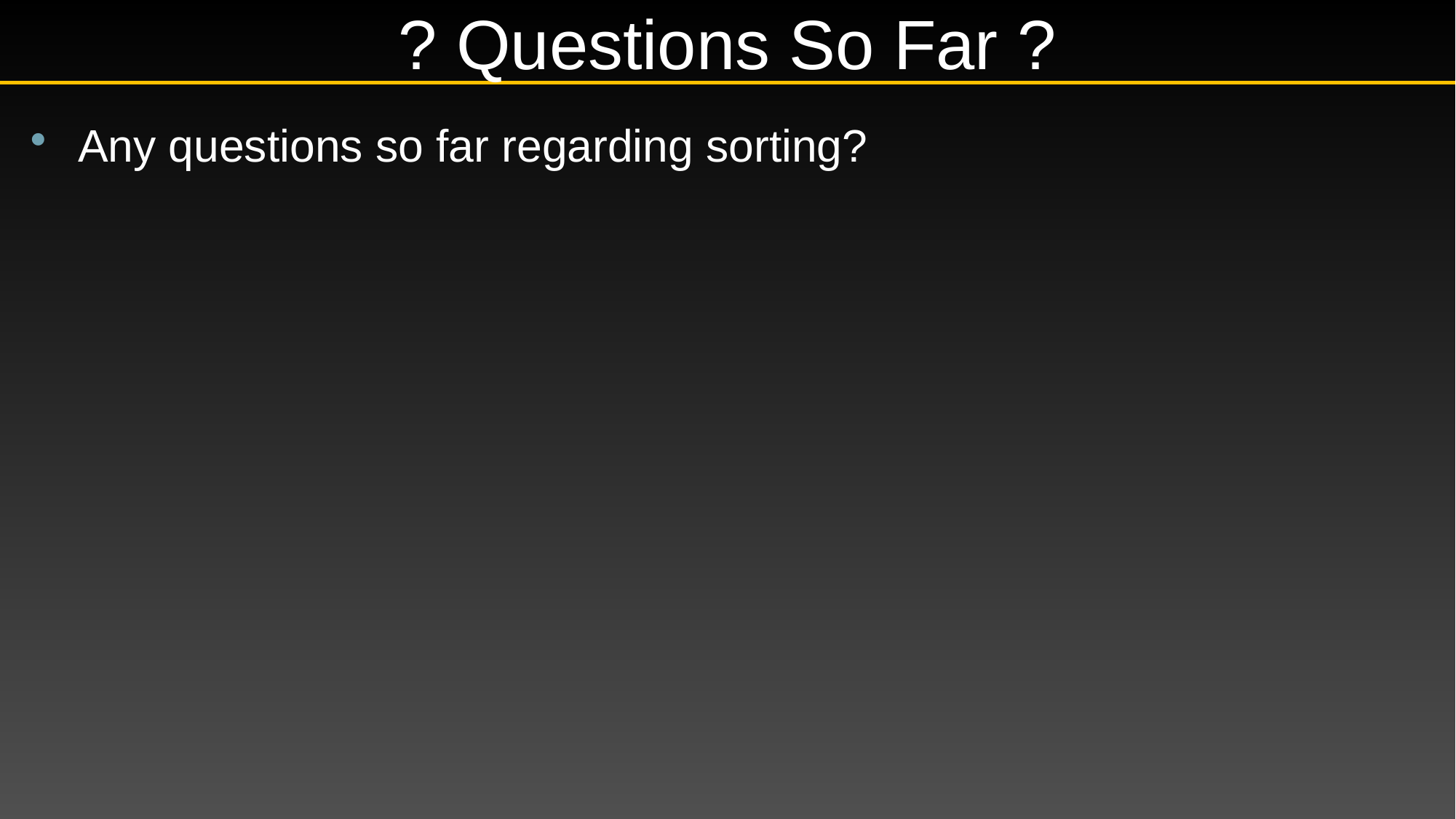

# ? Questions So Far ?
Any questions so far regarding sorting?